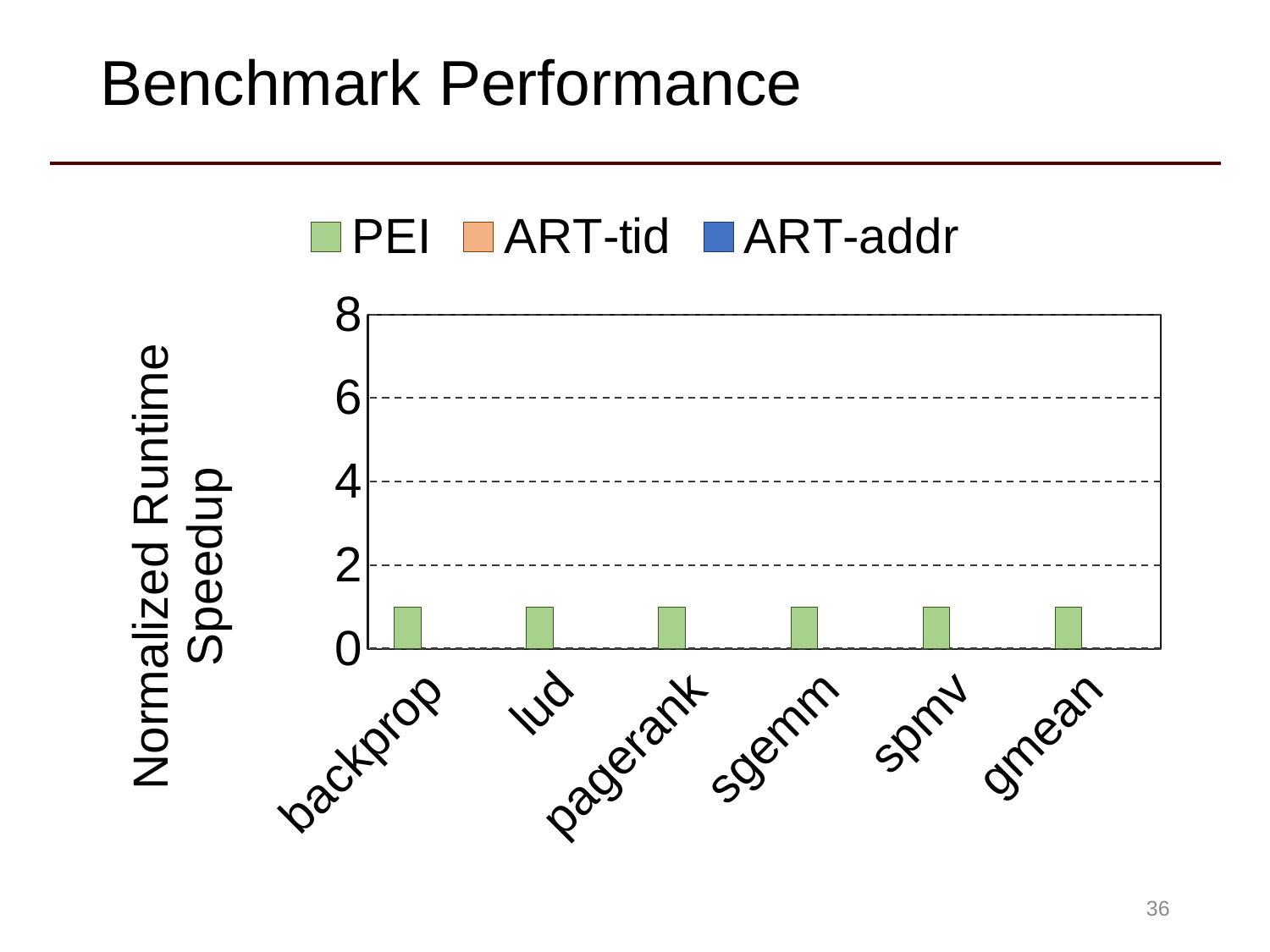

# Benchmark Performance

### Chart

| Category | PEI | ART-tid | ART-addr |
|---|---|---|---|
| backprop | 1.0 | None | None |
| lud | 1.0 | None | None |
| pagerank | 1.0 | None | None |
| sgemm | 1.0 | None | None |
| spmv | 1.0 | None | None |
| gmean | 1.0 | None | None |
36